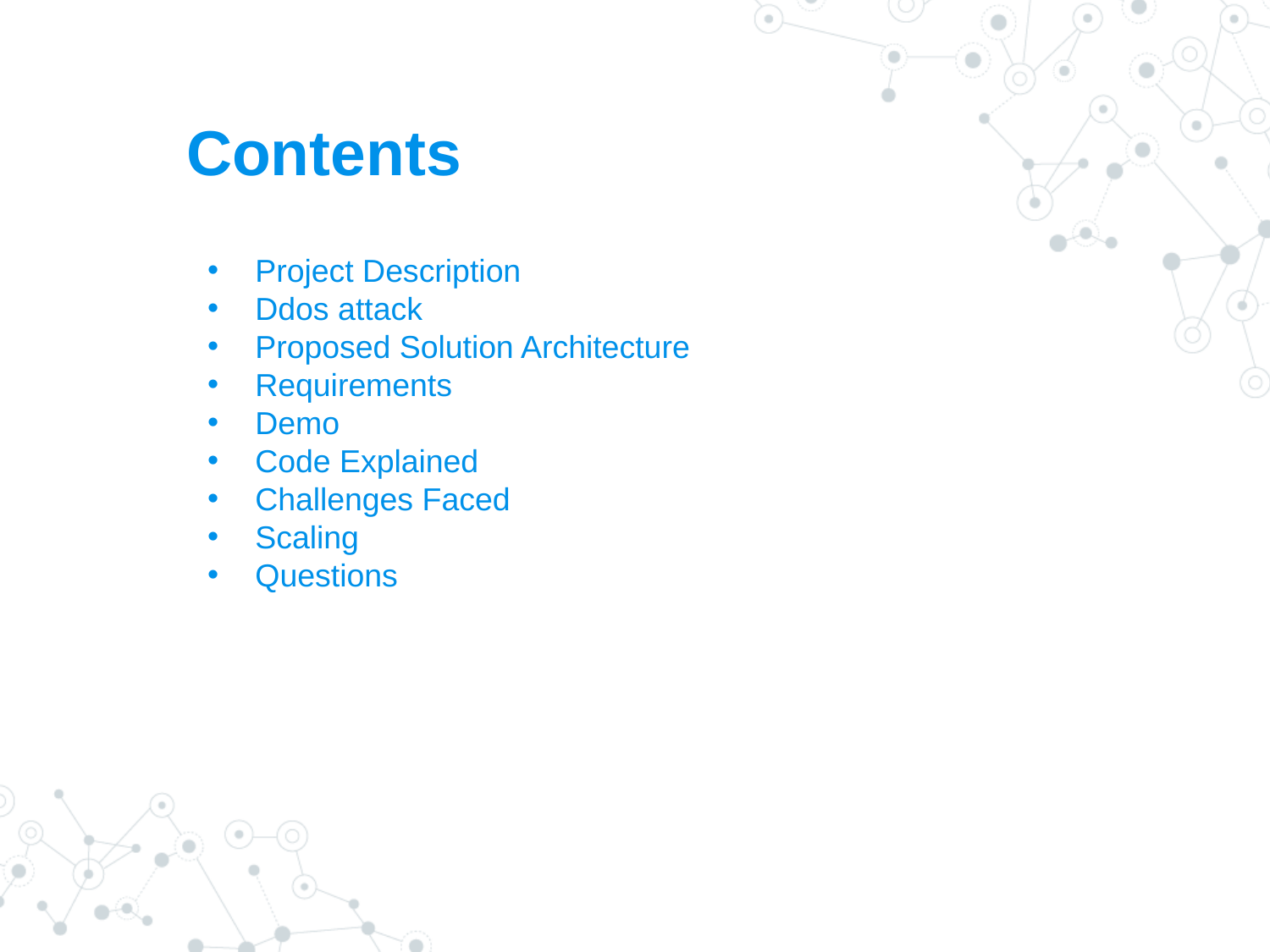

# Contents
Project Description
Ddos attack
Proposed Solution Architecture
Requirements
Demo
Code Explained
Challenges Faced
Scaling
Questions